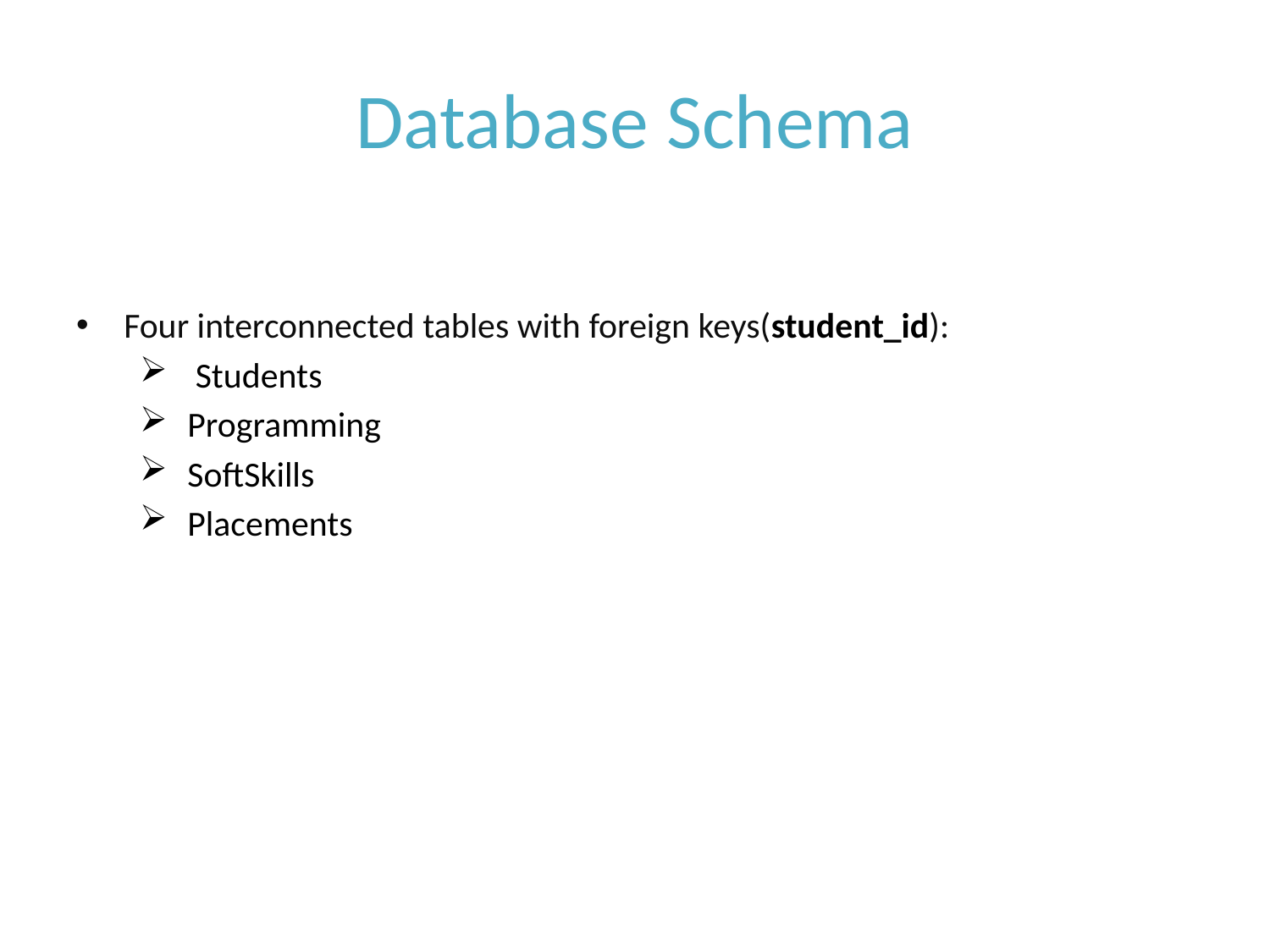

# Database Schema

Four interconnected tables with foreign keys(student_id):
  Students
 Programming
 SoftSkills
 Placements